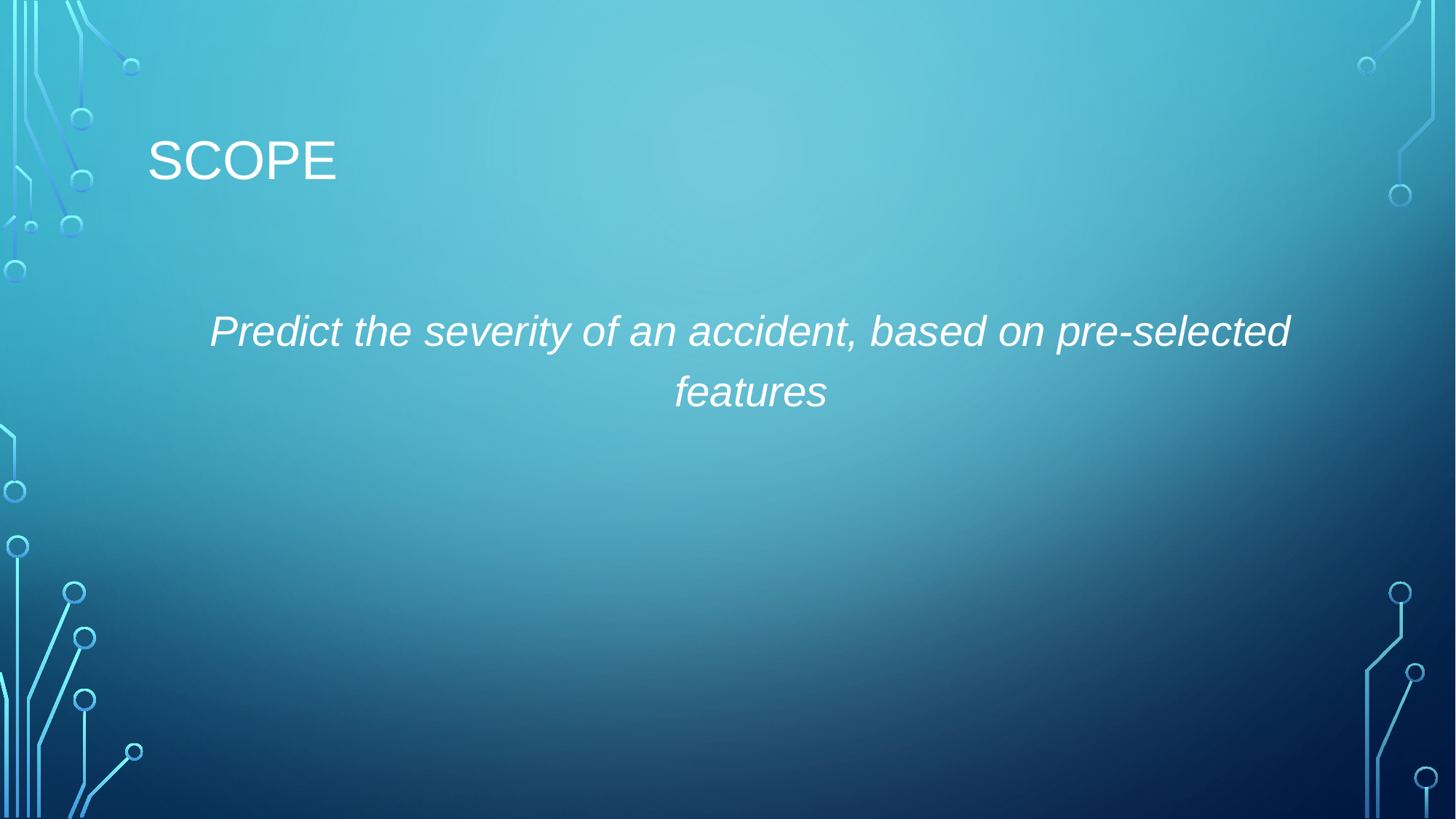

# Scope

Predict the severity of an accident, based on pre-selected features